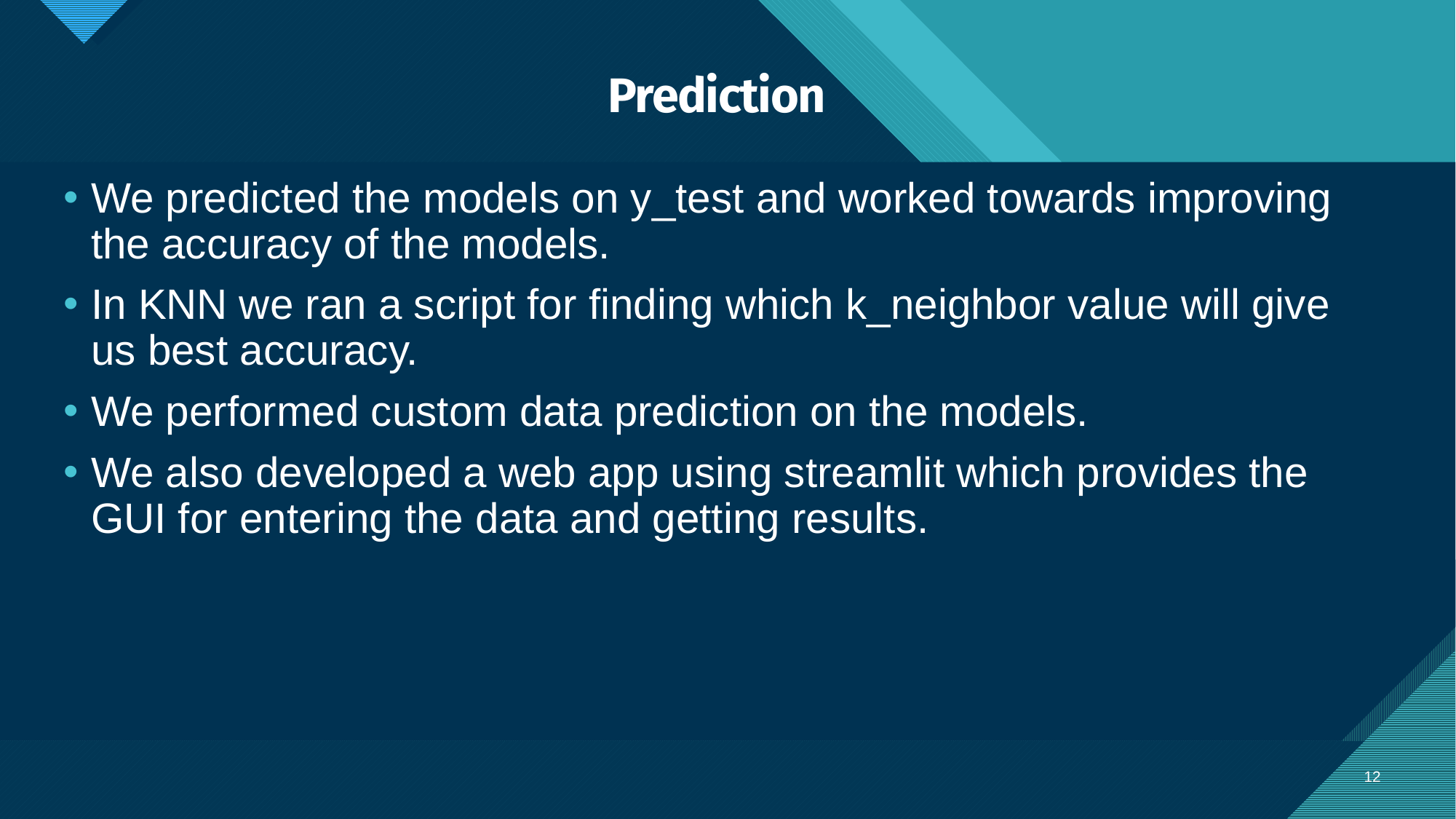

# Prediction
We predicted the models on y_test and worked towards improving the accuracy of the models.
In KNN we ran a script for finding which k_neighbor value will give us best accuracy.
We performed custom data prediction on the models.
We also developed a web app using streamlit which provides the GUI for entering the data and getting results.

12